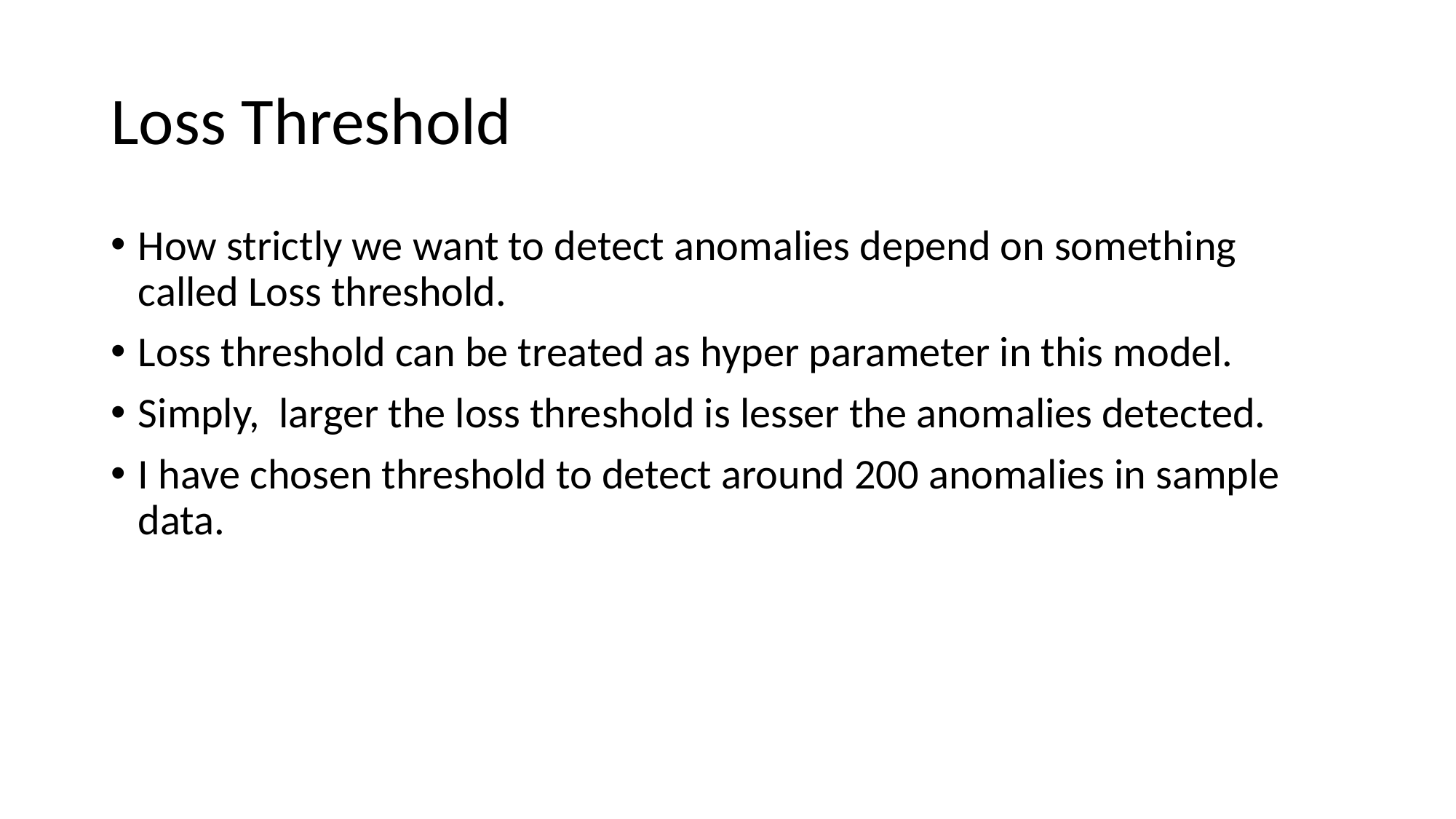

# Loss Threshold
How strictly we want to detect anomalies depend on something called Loss threshold.
Loss threshold can be treated as hyper parameter in this model.
Simply,  larger the loss threshold is lesser the anomalies detected.
I have chosen threshold to detect around 200 anomalies in sample data.